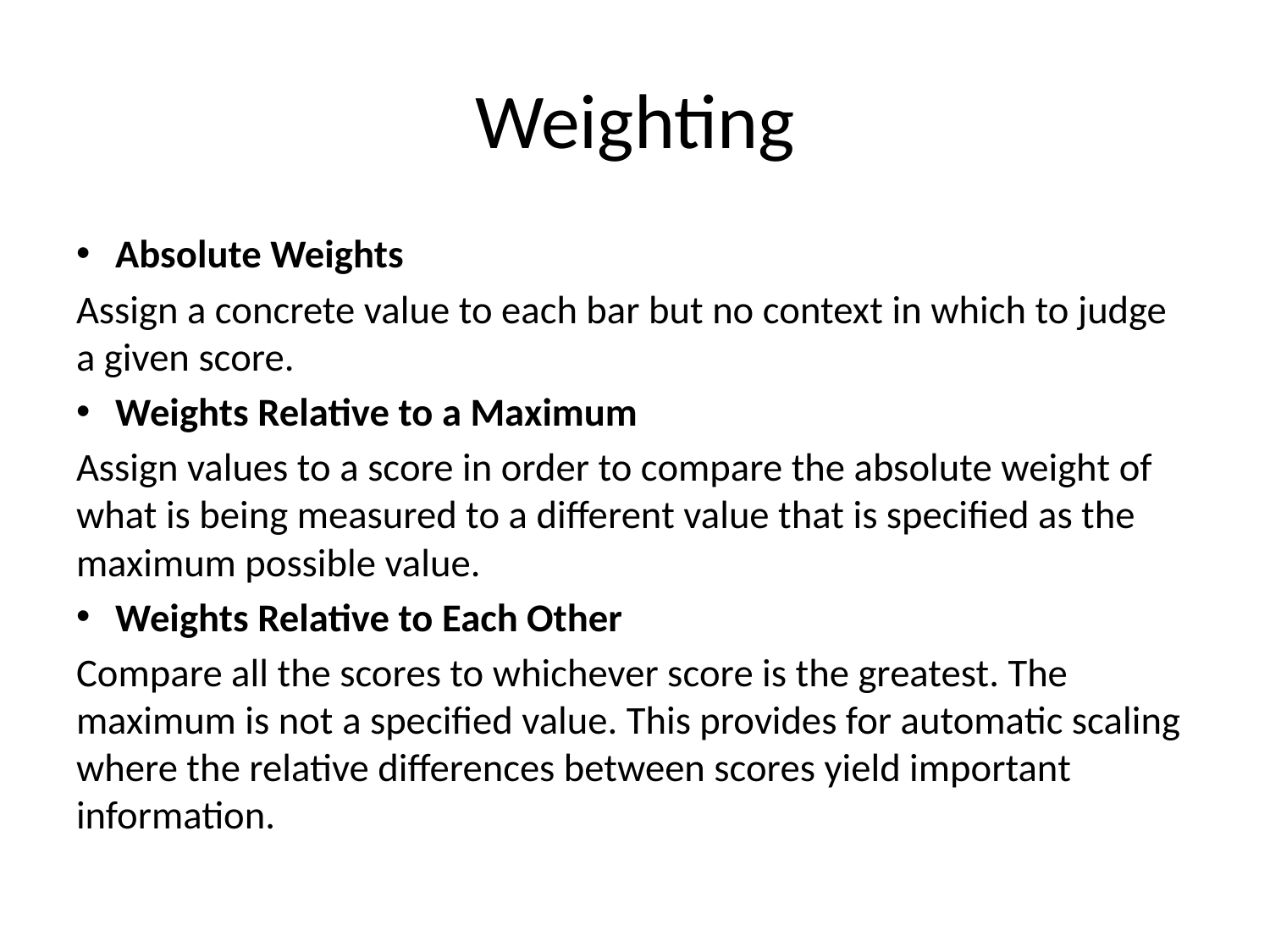

# Weighting
Absolute Weights
Assign a concrete value to each bar but no context in which to judge a given score.
Weights Relative to a Maximum
Assign values to a score in order to compare the absolute weight of what is being measured to a different value that is specified as the maximum possible value.
Weights Relative to Each Other
Compare all the scores to whichever score is the greatest. The maximum is not a specified value. This provides for automatic scaling where the relative differences between scores yield important information.